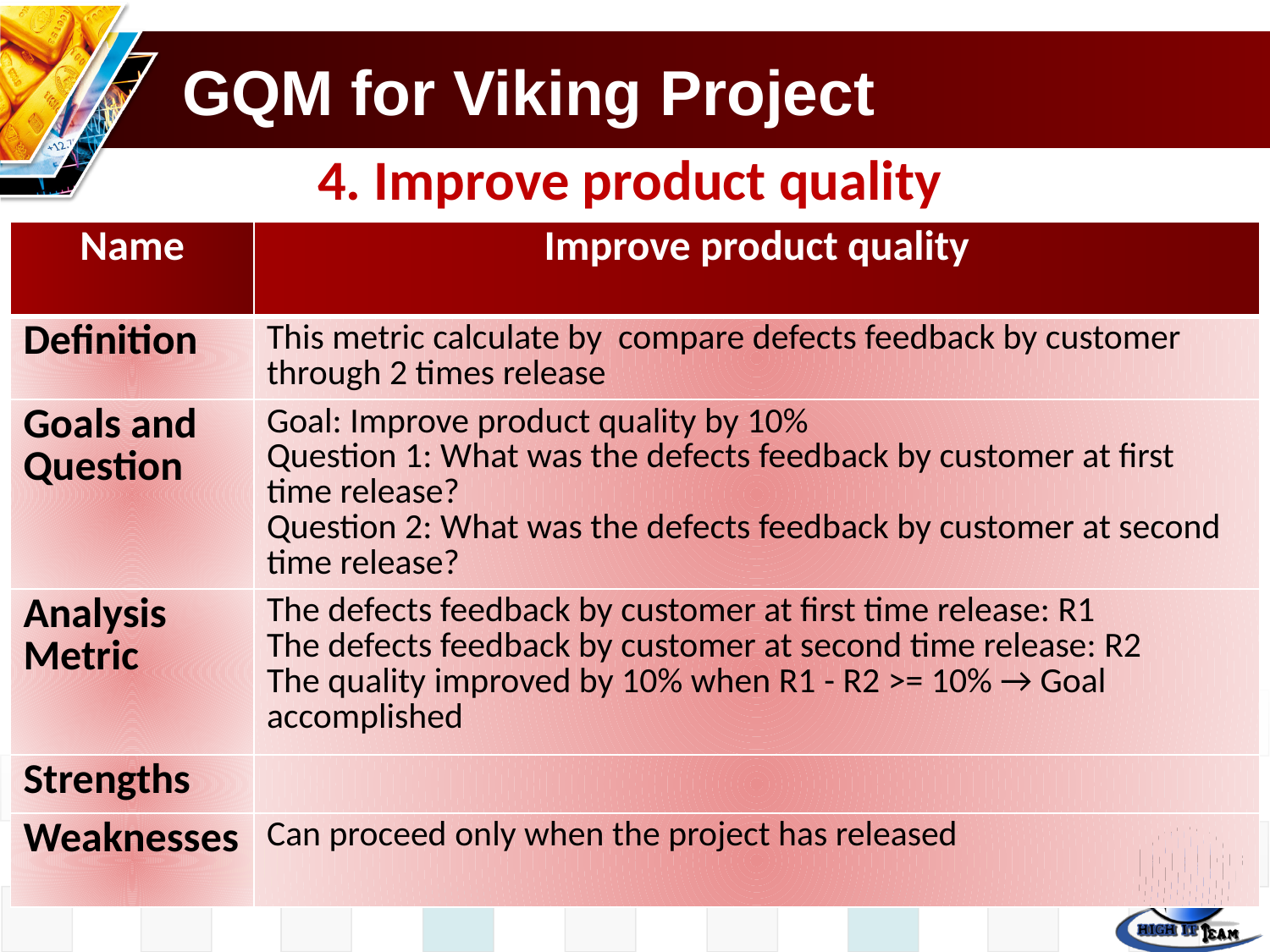

# GQM for Viking Project
4. Improve product quality
| Name | Improve product quality |
| --- | --- |
| Definition | This metric calculate by compare defects feedback by customer through 2 times release |
| Goals and Question | Goal: Improve product quality by 10% Question 1: What was the defects feedback by customer at first time release? Question 2: What was the defects feedback by customer at second time release? |
| Analysis Metric | The defects feedback by customer at first time release: R1 The defects feedback by customer at second time release: R2 The quality improved by 10% when R1 - R2 >= 10% → Goal accomplished |
| Strengths |  |
| Weaknesses | Can proceed only when the project has released |